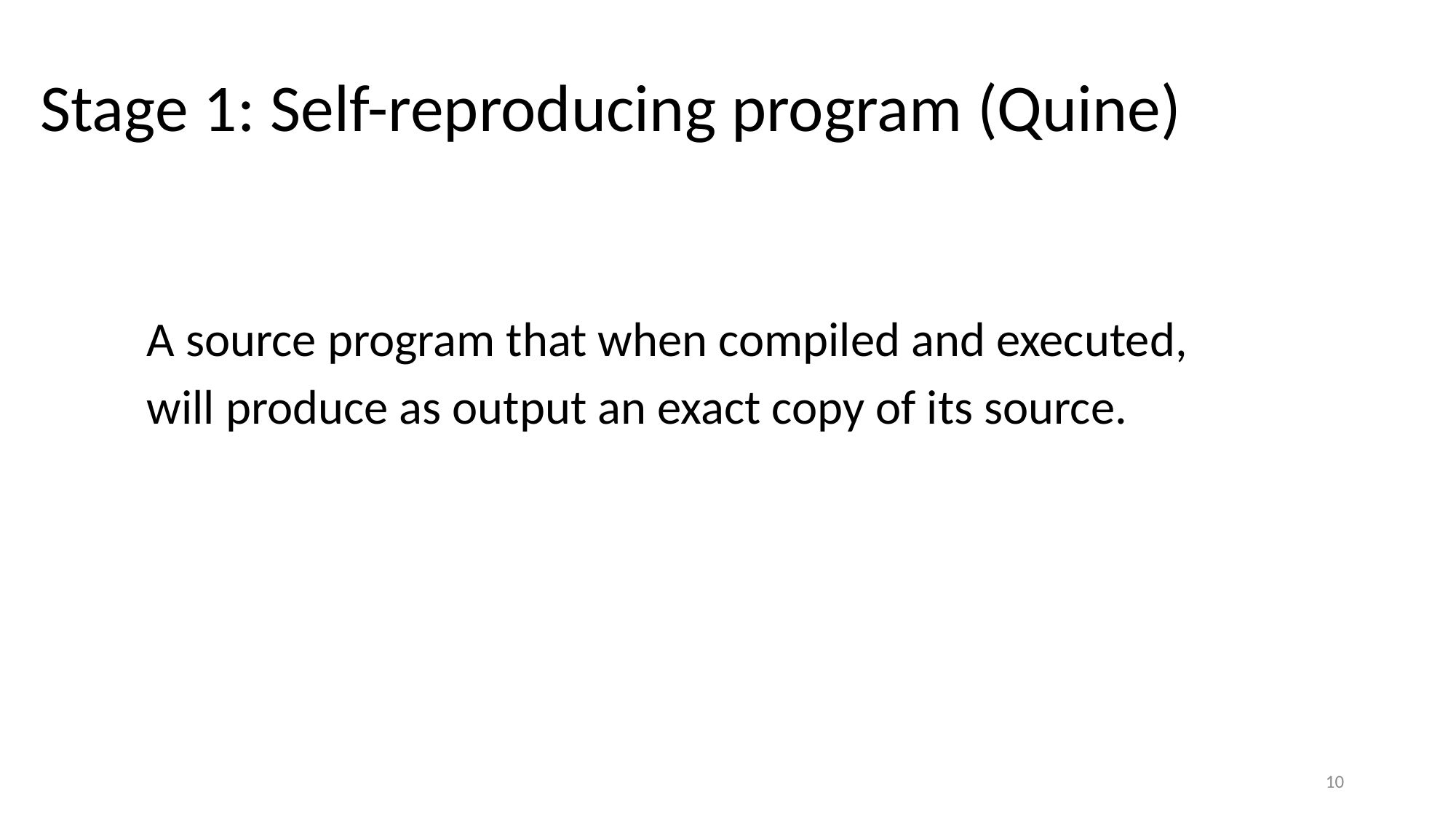

# Stage 1: Self-reproducing program (Quine)
A source program that when compiled and executed,
will produce as output an exact copy of its source.
10